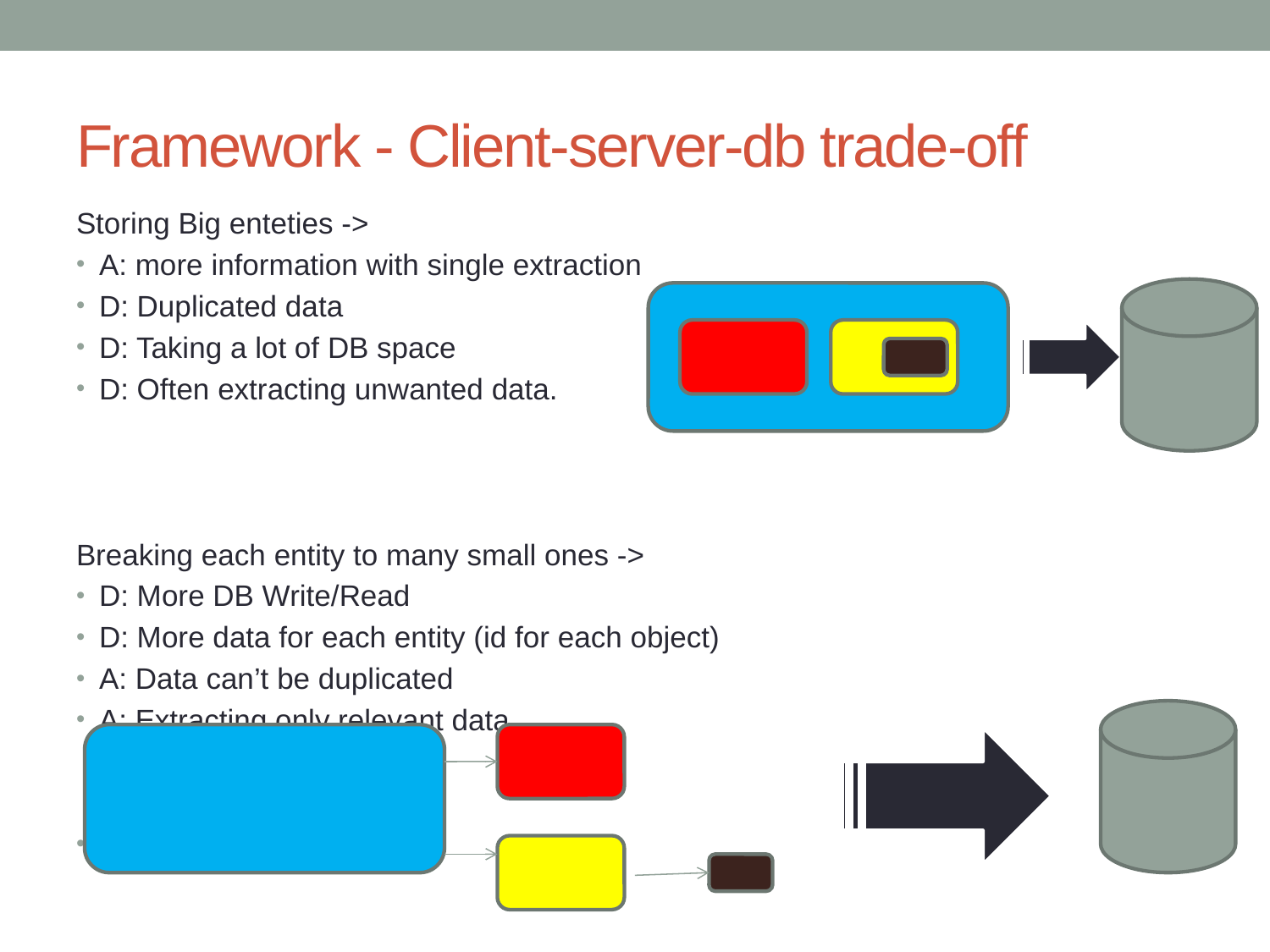

# Framework - Client-server-db trade-off
Storing Big enteties ->
A: more information with single extraction
D: Duplicated data
D: Taking a lot of DB space
D: Often extracting unwanted data.

Breaking each entity to many small ones ->
D: More DB Write/Read
D: More data for each entity (id for each object)
A: Data can’t be duplicated
A: Extracting only relevant data

-